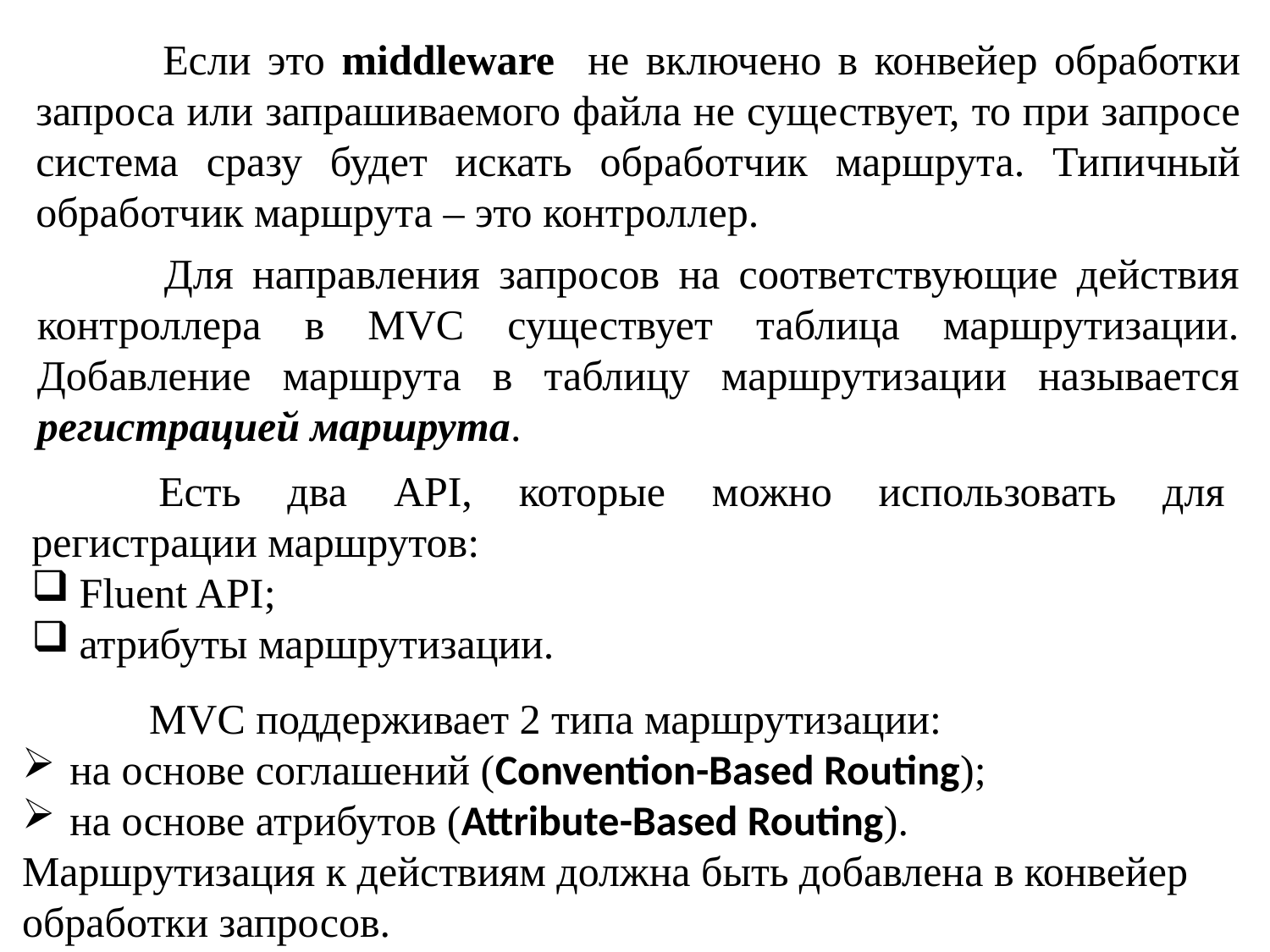

Если это middleware  не включено в конвейер обработки запроса или запрашиваемого файла не существует, то при запросе система сразу будет искать обработчик маршрута. Типичный обработчик маршрута – это контроллер.
	Для направления запросов на соответствующие действия контроллера в MVC существует таблица маршрутизации. Добавление маршрута в таблицу маршрутизации называется регистрацией маршрута.
	Есть два API, которые можно использовать для регистрации маршрутов:
Fluent API;
атрибуты маршрутизации.
	MVC поддерживает 2 типа маршрутизации:
на основе соглашений (Convention-Based Routing);
на основе атрибутов (Attribute-Based Routing).
Маршрутизация к действиям должна быть добавлена в конвейер обработки запросов.